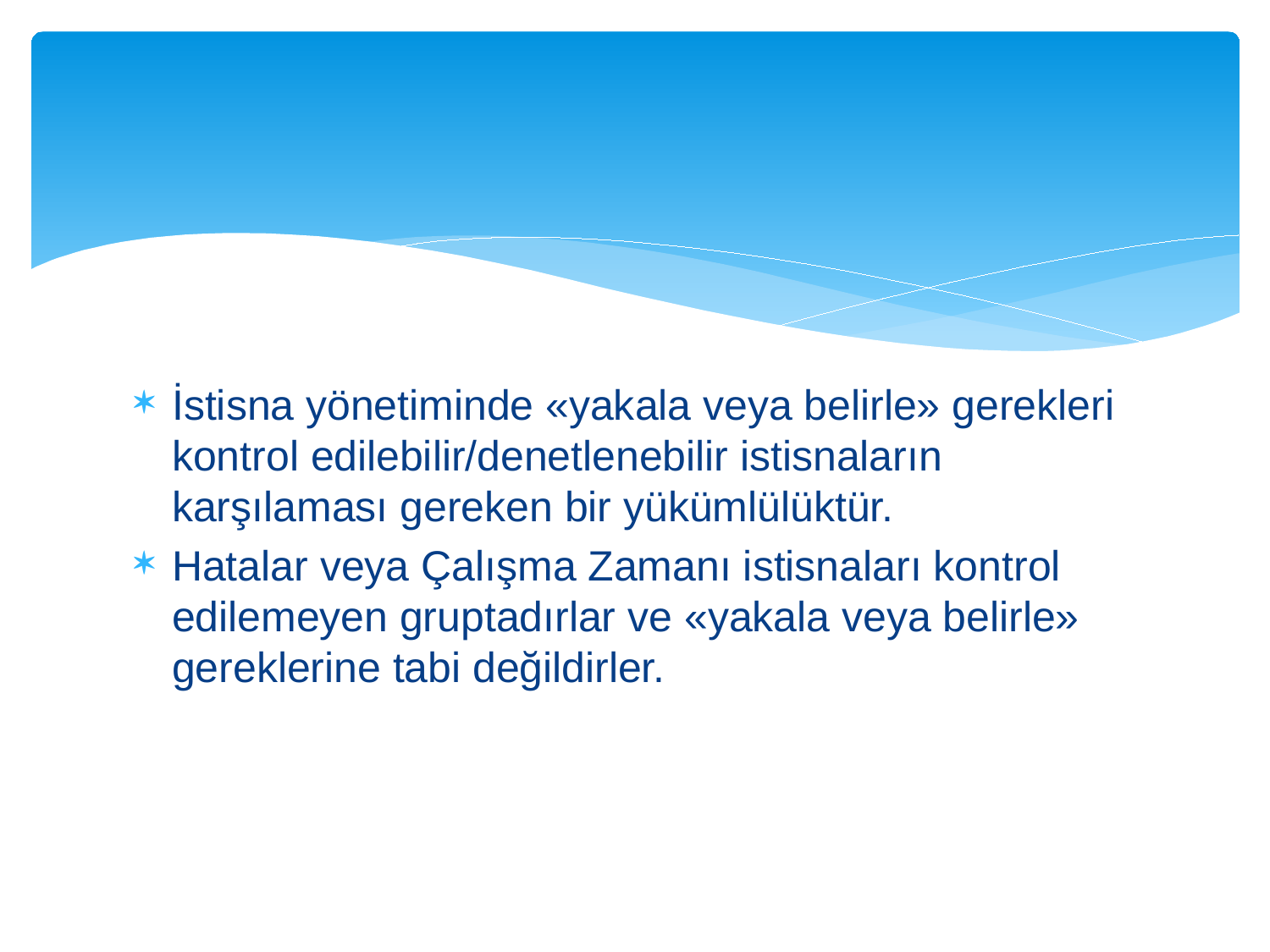

#
İstisna yönetiminde «yakala veya belirle» gerekleri kontrol edilebilir/denetlenebilir istisnaların karşılaması gereken bir yükümlülüktür.
Hatalar veya Çalışma Zamanı istisnaları kontrol edilemeyen gruptadırlar ve «yakala veya belirle» gereklerine tabi değildirler.